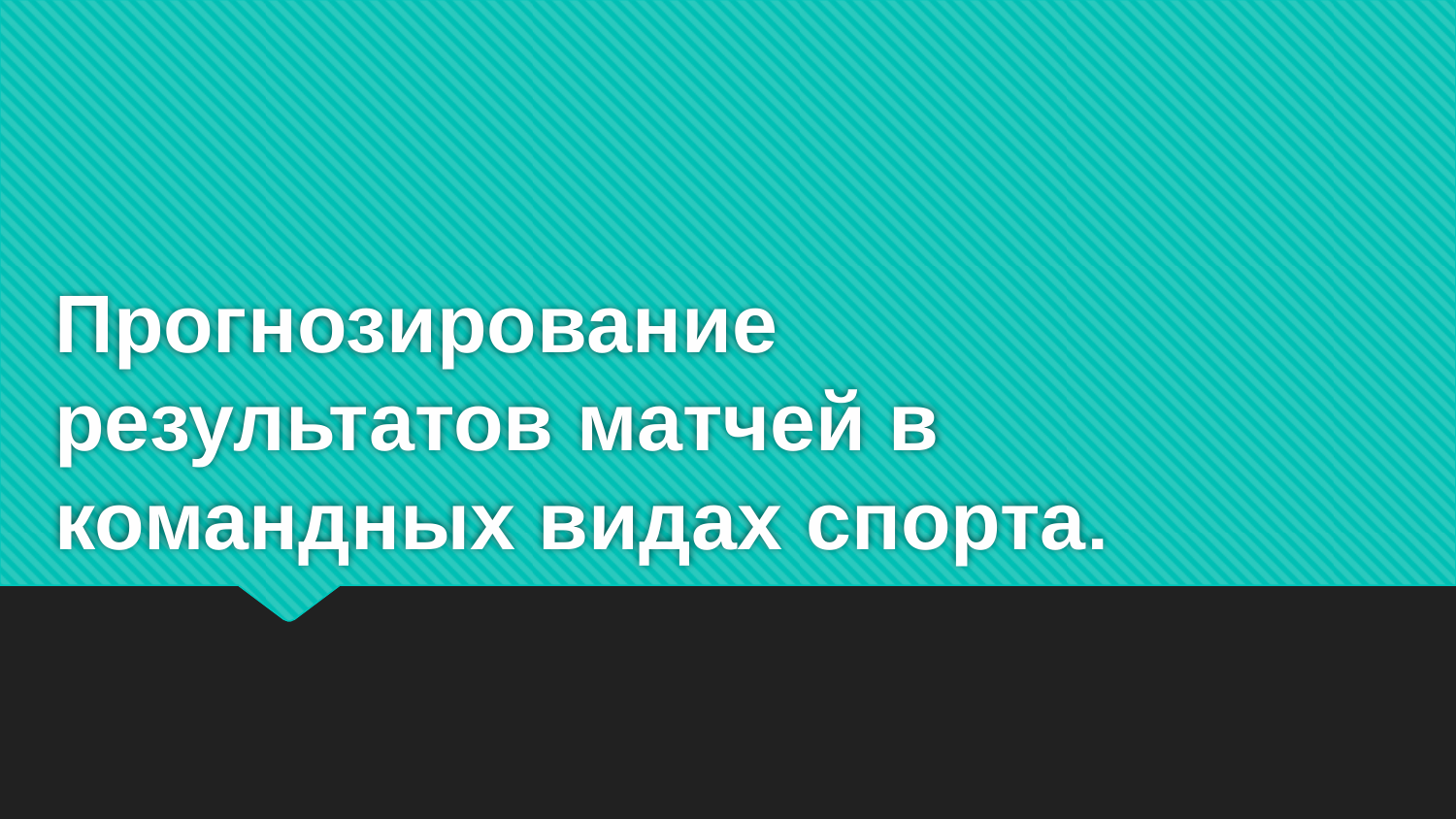

# Прогнозирование результатов матчей в командных видах спорта.